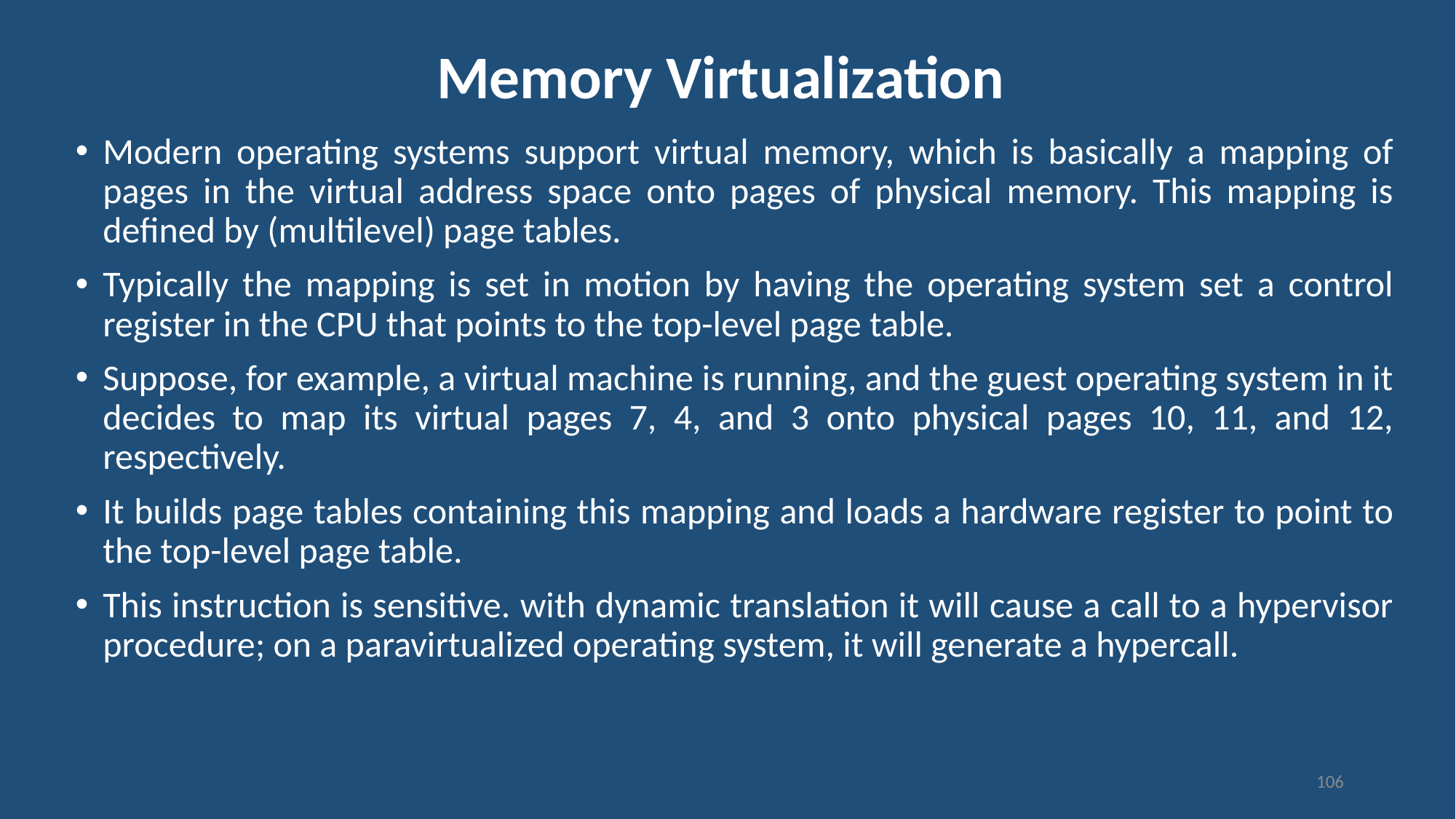

# Memory Virtualization
Modern operating systems support virtual memory, which is basically a mapping of pages in the virtual address space onto pages of physical memory. This mapping is defined by (multilevel) page tables.
Typically the mapping is set in motion by having the operating system set a control register in the CPU that points to the top-level page table.
Suppose, for example, a virtual machine is running, and the guest operating system in it decides to map its virtual pages 7, 4, and 3 onto physical pages 10, 11, and 12, respectively.
It builds page tables containing this mapping and loads a hardware register to point to the top-level page table.
This instruction is sensitive. with dynamic translation it will cause a call to a hypervisor procedure; on a paravirtualized operating system, it will generate a hypercall.
106